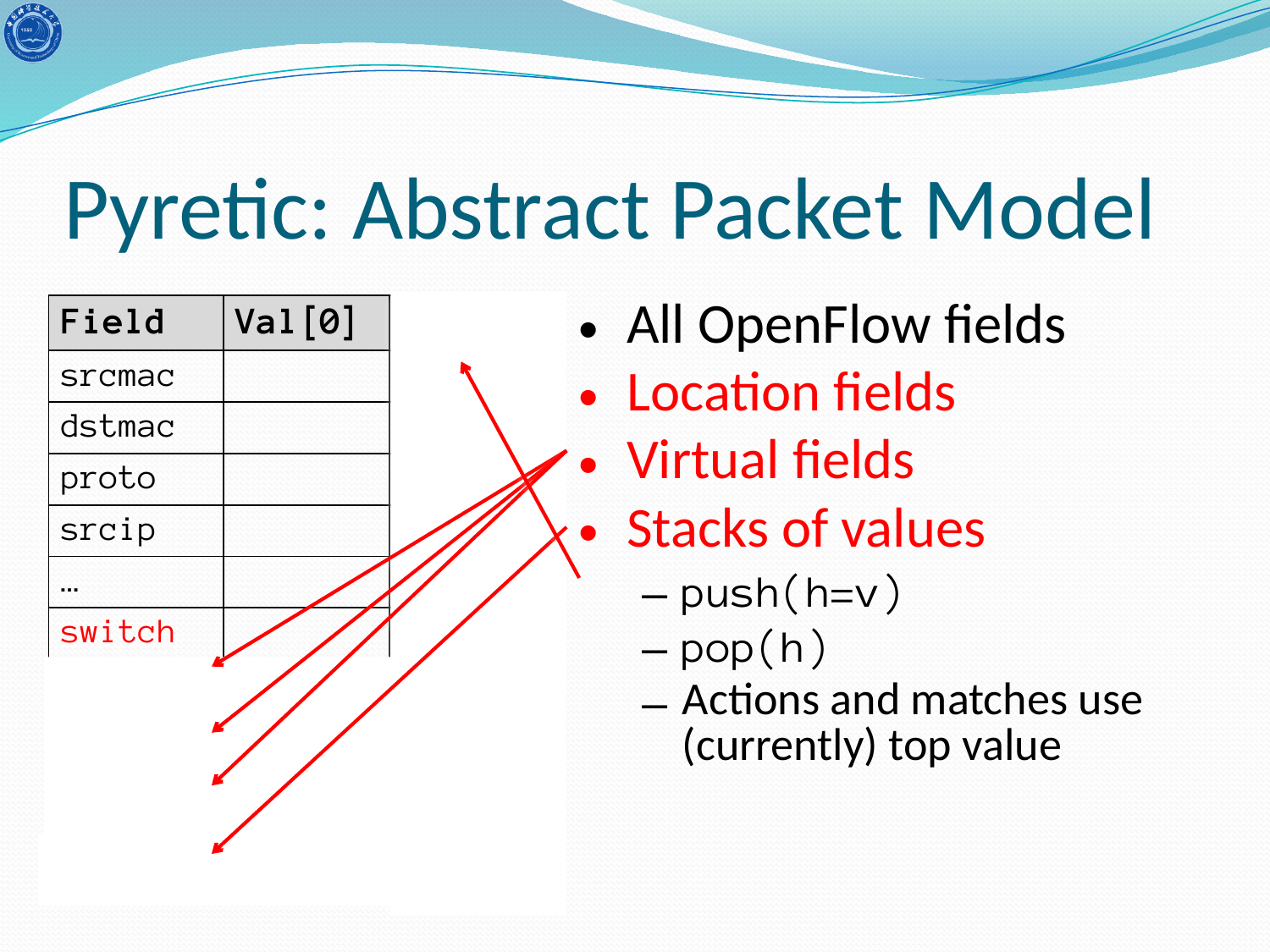

# Pyretic: Abstract Packet Model

All OpenFlow fields
Location fields
Virtual fields
Stacks of values
push(h=v)
pop(h)
Actions and matches use (currently) top value

| Field | Val[0] | Val[1] |
| --- | --- | --- |
| srcmac |  |  |
| dstmac |  |  |
| proto |  |  |
| srcip |  |  |
| … |  |  |
| switch |  |  |
| inport |  |  |
| outport |  |  |
| vswitch |  |  |